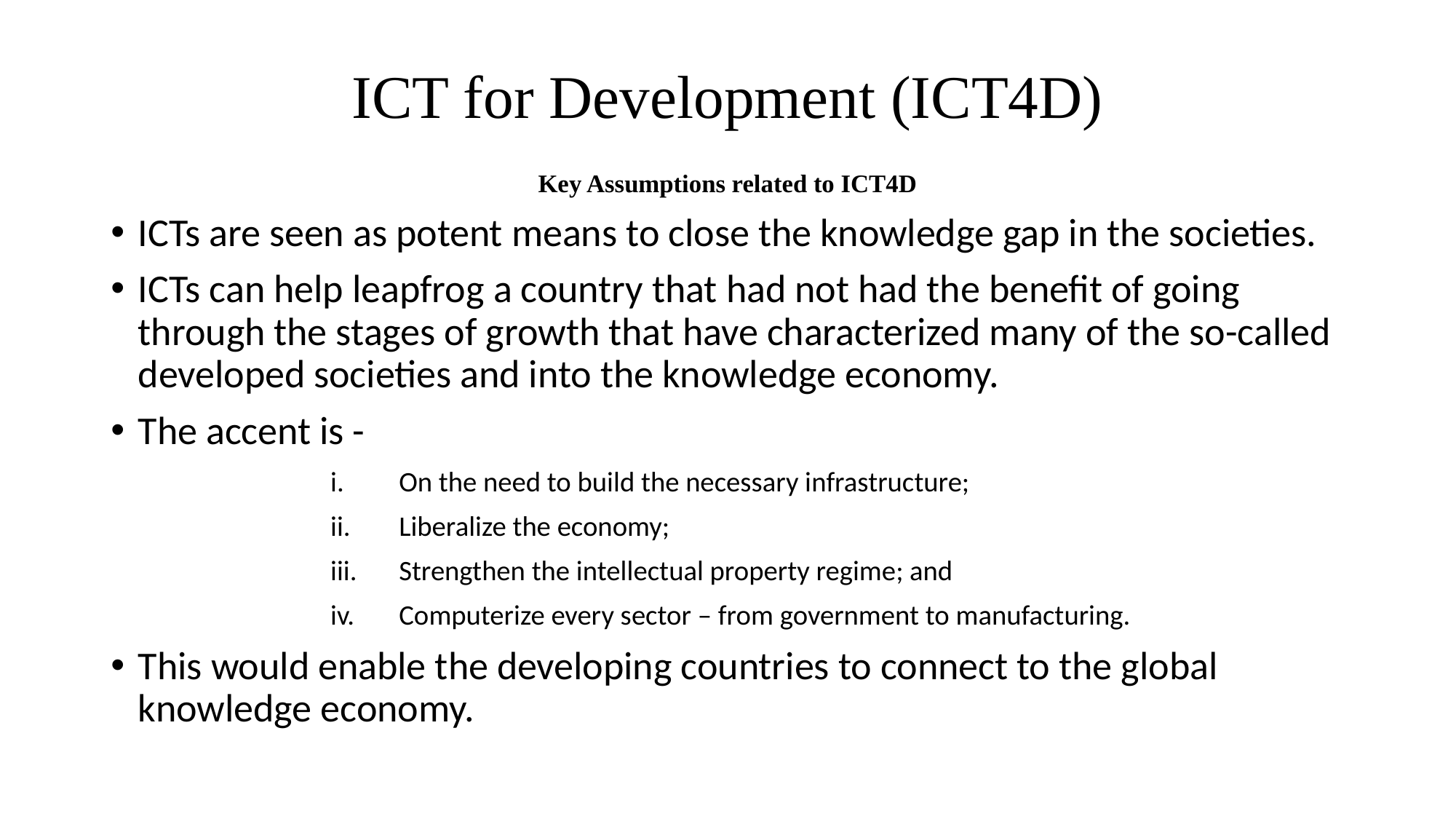

# ICT for Development (ICT4D)
Key Assumptions related to ICT4D
ICTs are seen as potent means to close the knowledge gap in the societies.
ICTs can help leapfrog a country that had not had the benefit of going through the stages of growth that have characterized many of the so-called developed societies and into the knowledge economy.
The accent is -
On the need to build the necessary infrastructure;
Liberalize the economy;
Strengthen the intellectual property regime; and
Computerize every sector – from government to manufacturing.
This would enable the developing countries to connect to the global knowledge economy.